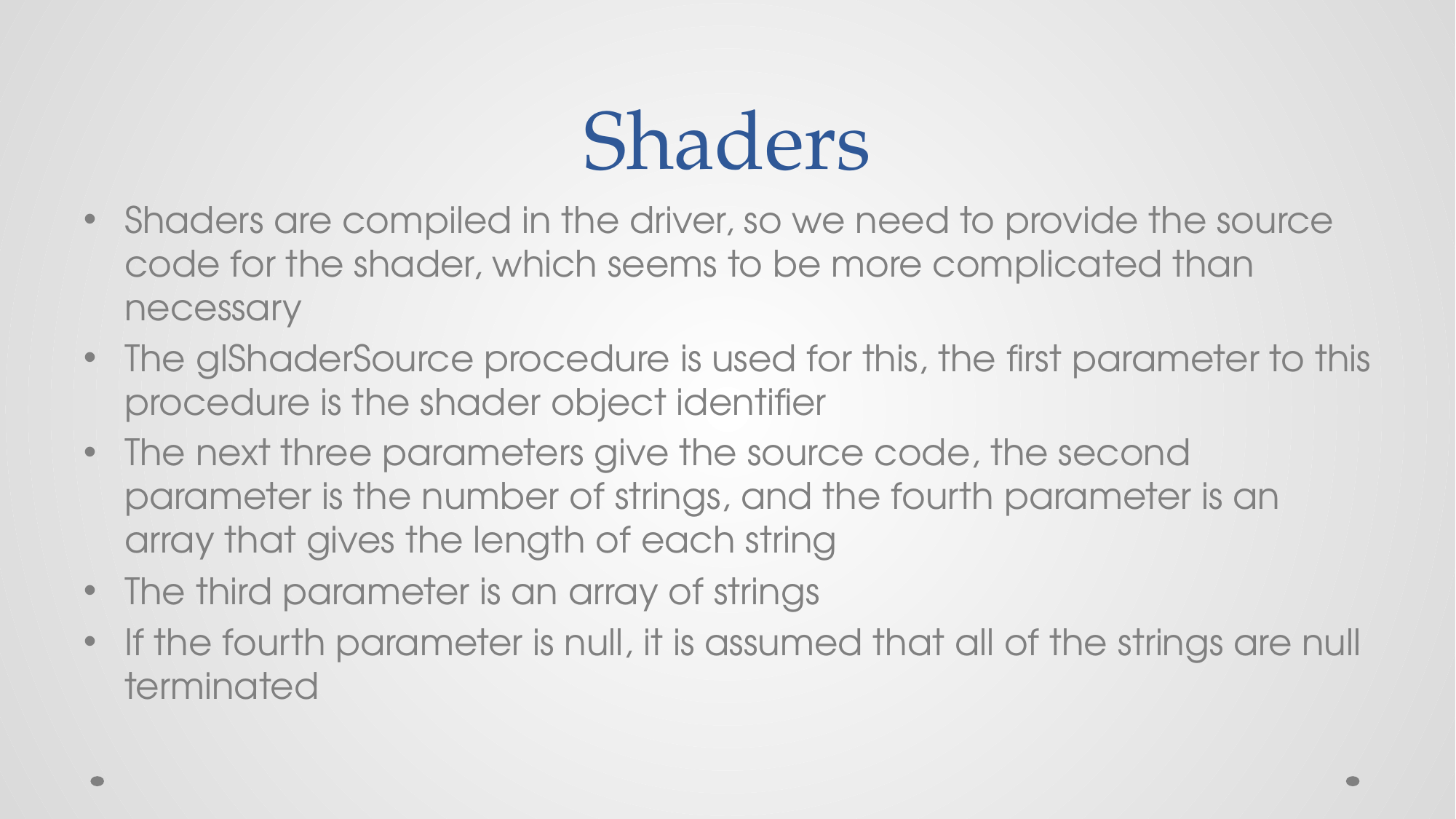

# Shaders
Shaders are compiled in the driver, so we need to provide the source code for the shader, which seems to be more complicated than necessary
The glShaderSource procedure is used for this, the first parameter to this procedure is the shader object identifier
The next three parameters give the source code, the second parameter is the number of strings, and the fourth parameter is an array that gives the length of each string
The third parameter is an array of strings
If the fourth parameter is null, it is assumed that all of the strings are null terminated